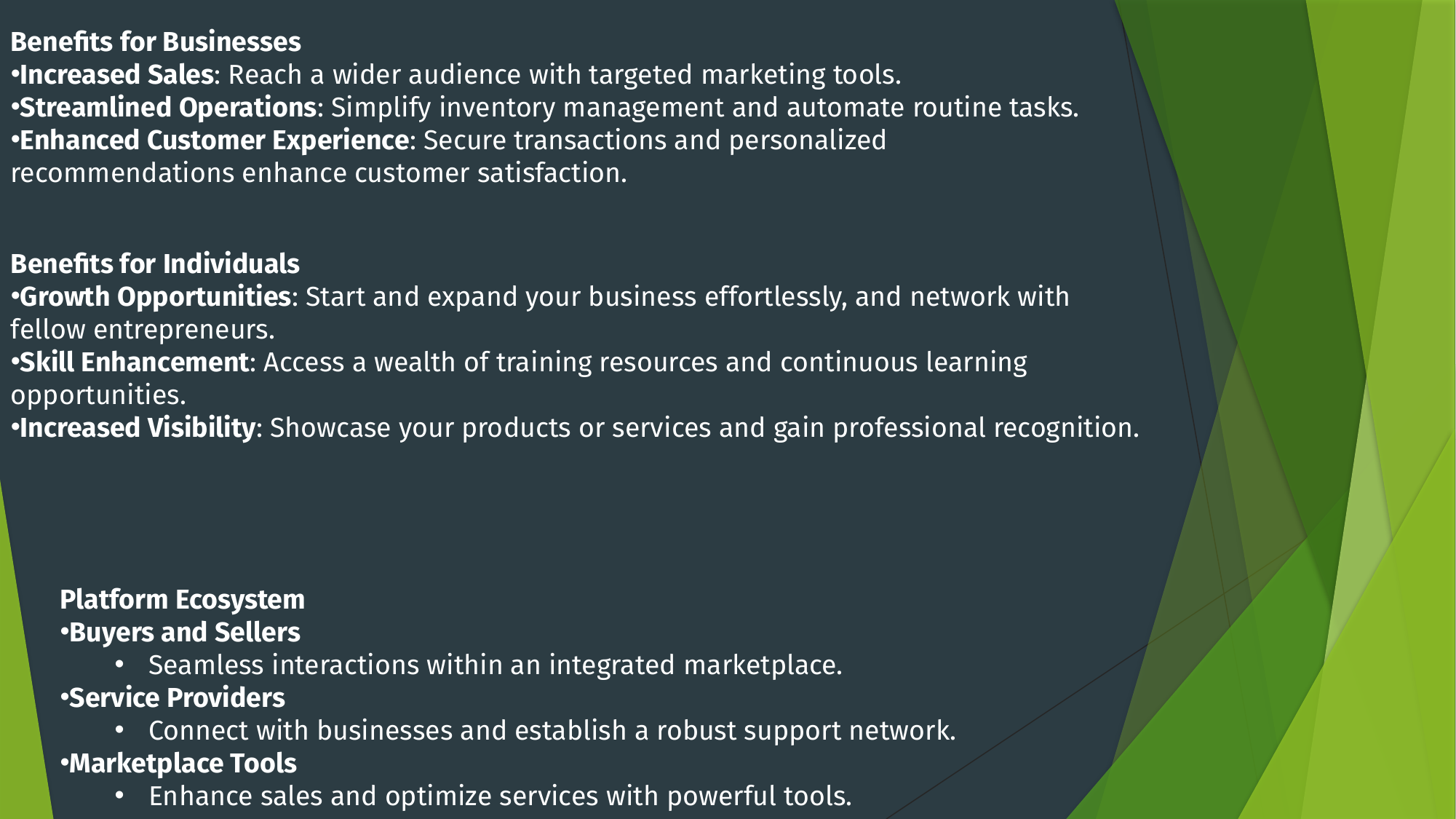

Benefits for Businesses
Increased Sales: Reach a wider audience with targeted marketing tools.
Streamlined Operations: Simplify inventory management and automate routine tasks.
Enhanced Customer Experience: Secure transactions and personalized recommendations enhance customer satisfaction.
Benefits for Individuals
Growth Opportunities: Start and expand your business effortlessly, and network with fellow entrepreneurs.
Skill Enhancement: Access a wealth of training resources and continuous learning opportunities.
Increased Visibility: Showcase your products or services and gain professional recognition.
Platform Ecosystem
Buyers and Sellers
Seamless interactions within an integrated marketplace.
Service Providers
Connect with businesses and establish a robust support network.
Marketplace Tools
Enhance sales and optimize services with powerful tools.